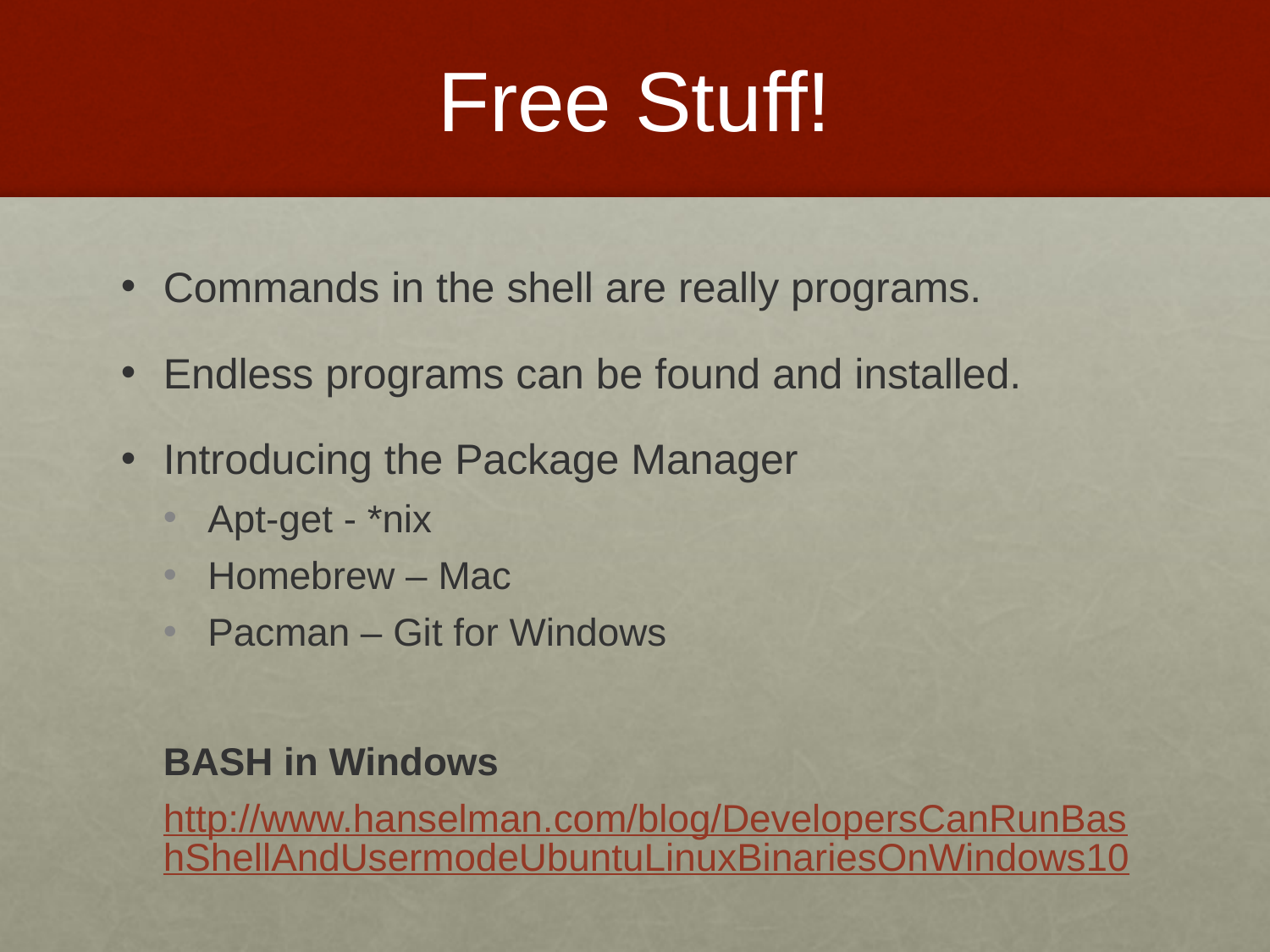

# Free Stuff!
Commands in the shell are really programs.
Endless programs can be found and installed.
Introducing the Package Manager
Apt-get - *nix
Homebrew – Mac
Pacman – Git for Windows

BASH in Windows
http://www.hanselman.com/blog/DevelopersCanRunBashShellAndUsermodeUbuntuLinuxBinariesOnWindows10